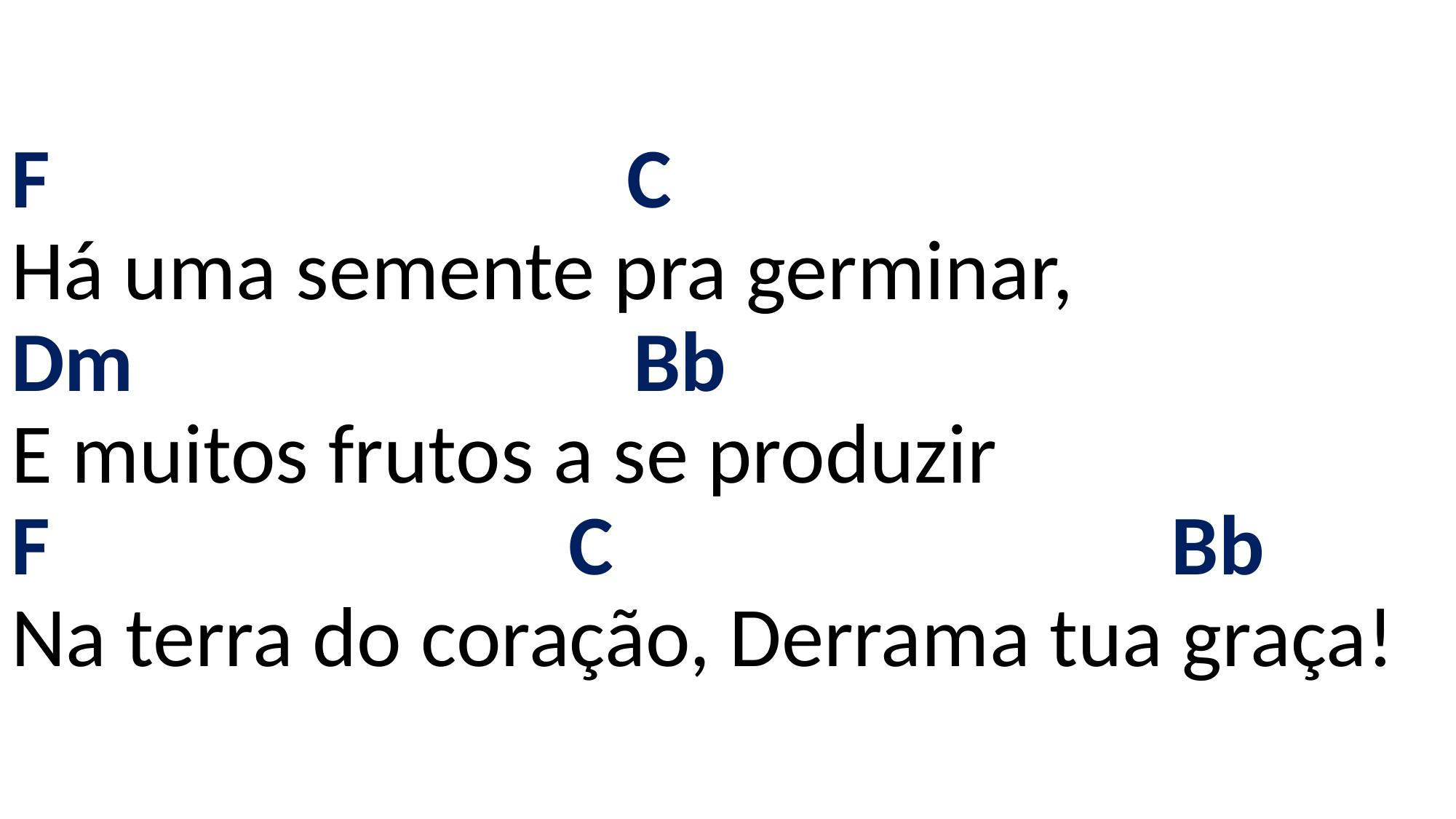

# F                              C Há uma semente pra germinar, Dm                          Bb E muitos frutos a se produzir F                           C                             Bb Na terra do coração, Derrama tua graça!